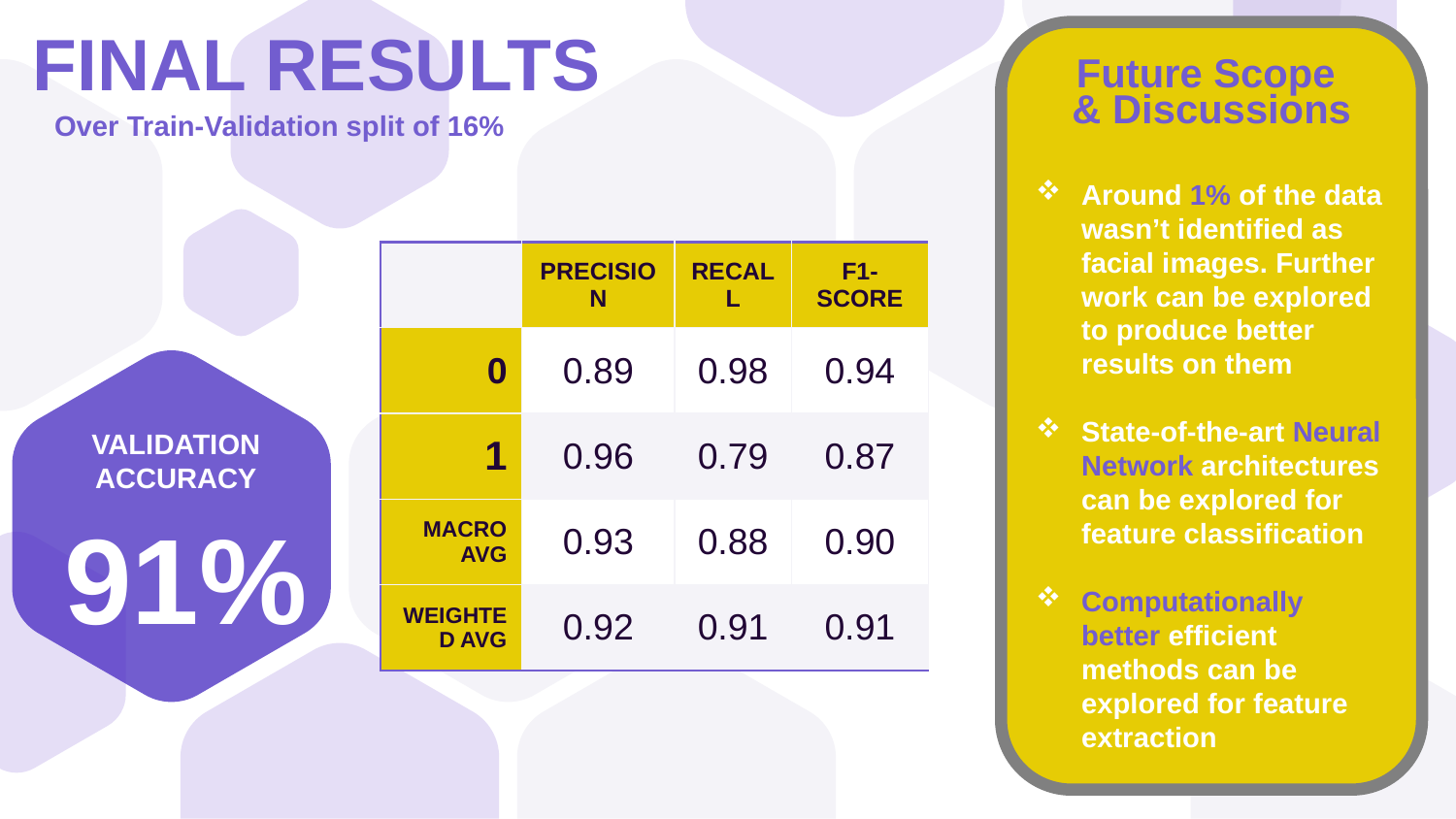

Future Scope
& Discussions

Around 1% of the data wasn’t identified as facial images. Further work can be explored to produce better results on them

State-of-the-art Neural Network architectures can be explored for feature classification

Computationally better efficient methods can be explored for feature extraction
FINAL RESULTS
Over Train-Validation split of 16%
|  | PRECISION | RECALL | F1-SCORE |
| --- | --- | --- | --- |
| 0 | 0.89 | 0.98 | 0.94 |
| 1 | 0.96 | 0.79 | 0.87 |
| MACRO AVG | 0.93 | 0.88 | 0.90 |
| WEIGHTED AVG | 0.92 | 0.91 | 0.91 |
VALIDATION
ACCURACY
91%